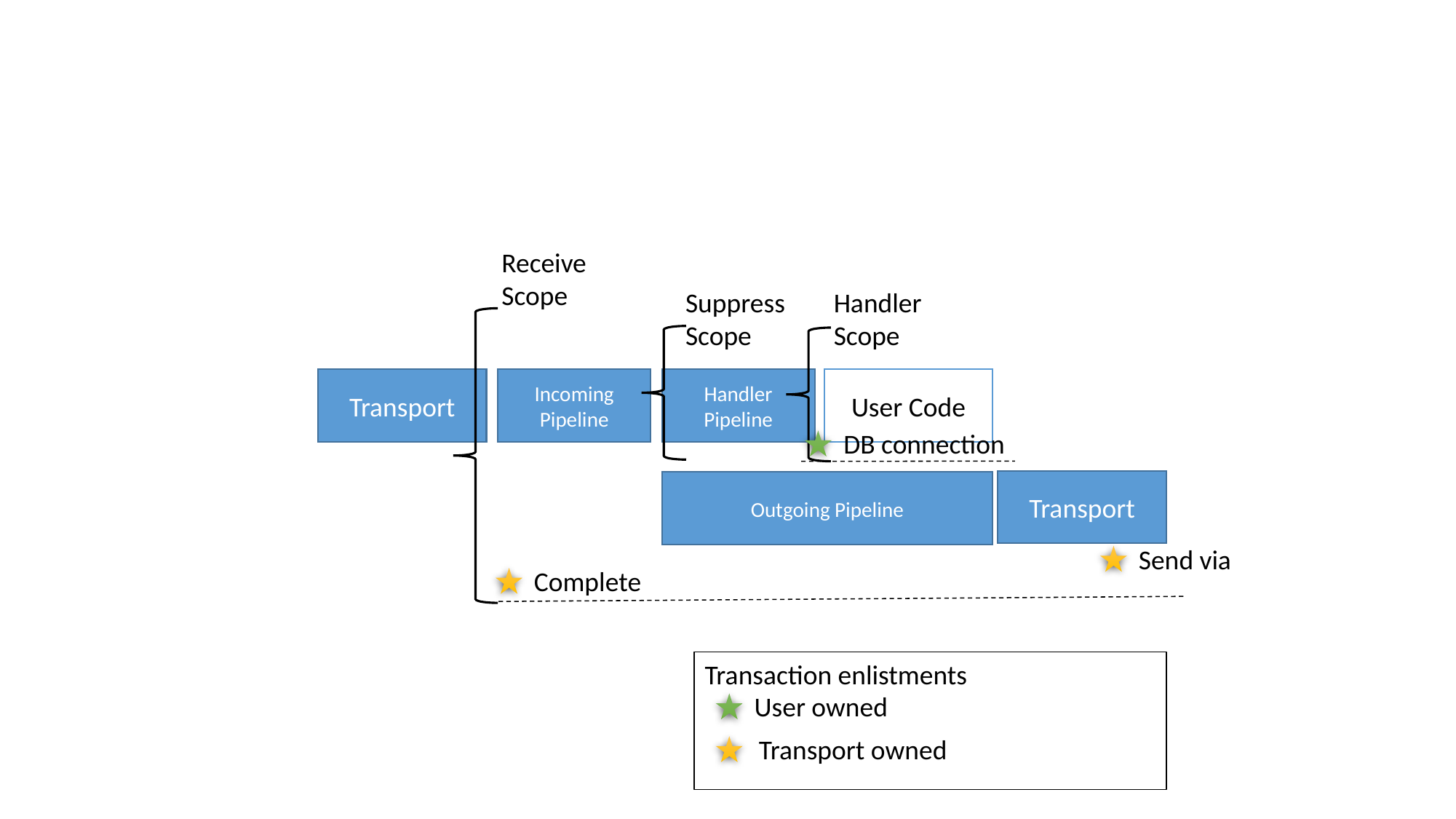

Receive
Scope
Suppress
Scope
Handler
Scope

Handler Pipeline
Transport
Incoming Pipeline
User Code
DB connection

Transport
Outgoing Pipeline
Send via

Complete

Transaction enlistments
User owned

Transport owned